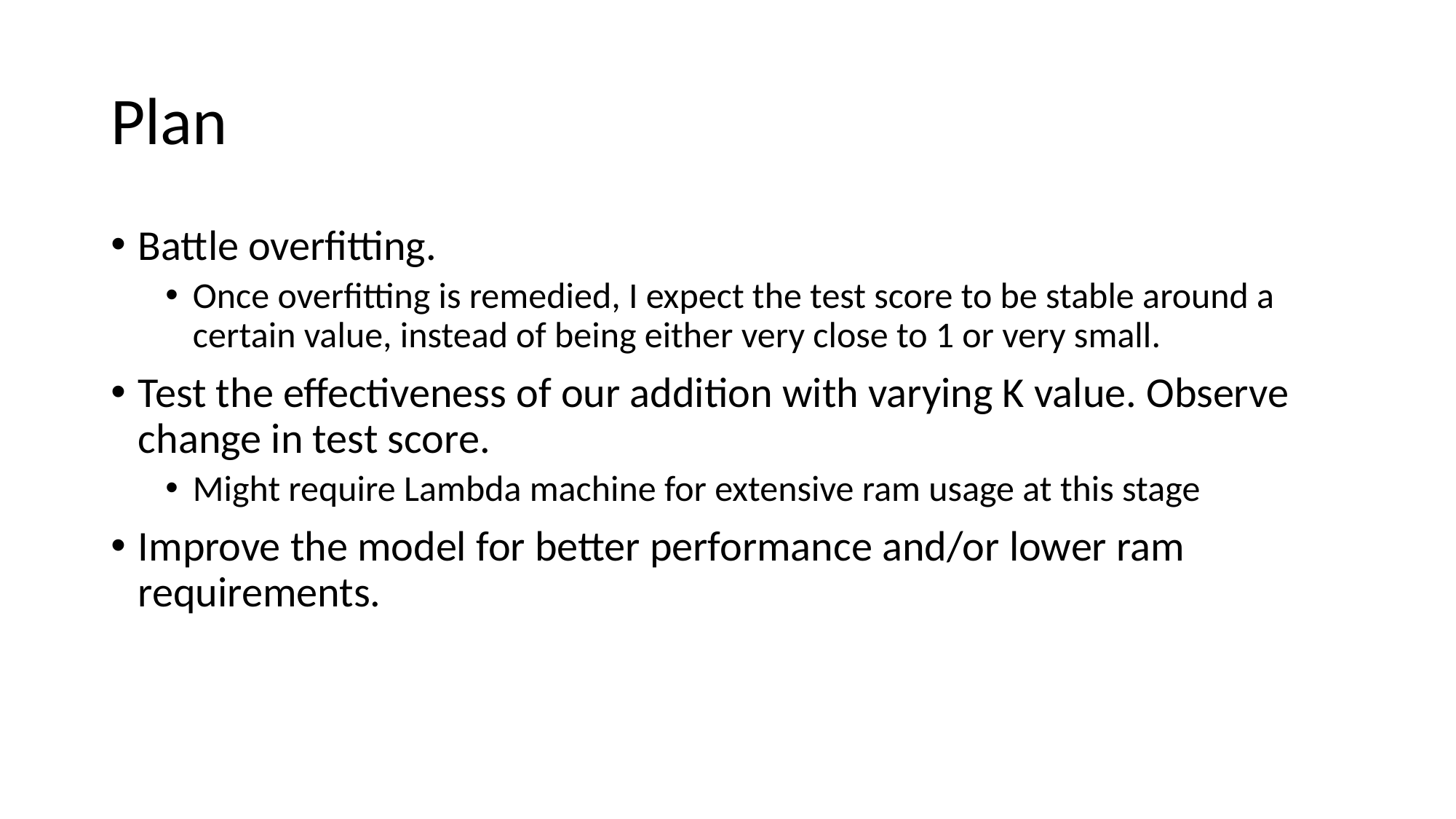

# Plan
Battle overfitting.
Once overfitting is remedied, I expect the test score to be stable around a certain value, instead of being either very close to 1 or very small.
Test the effectiveness of our addition with varying K value. Observe change in test score.
Might require Lambda machine for extensive ram usage at this stage
Improve the model for better performance and/or lower ram requirements.